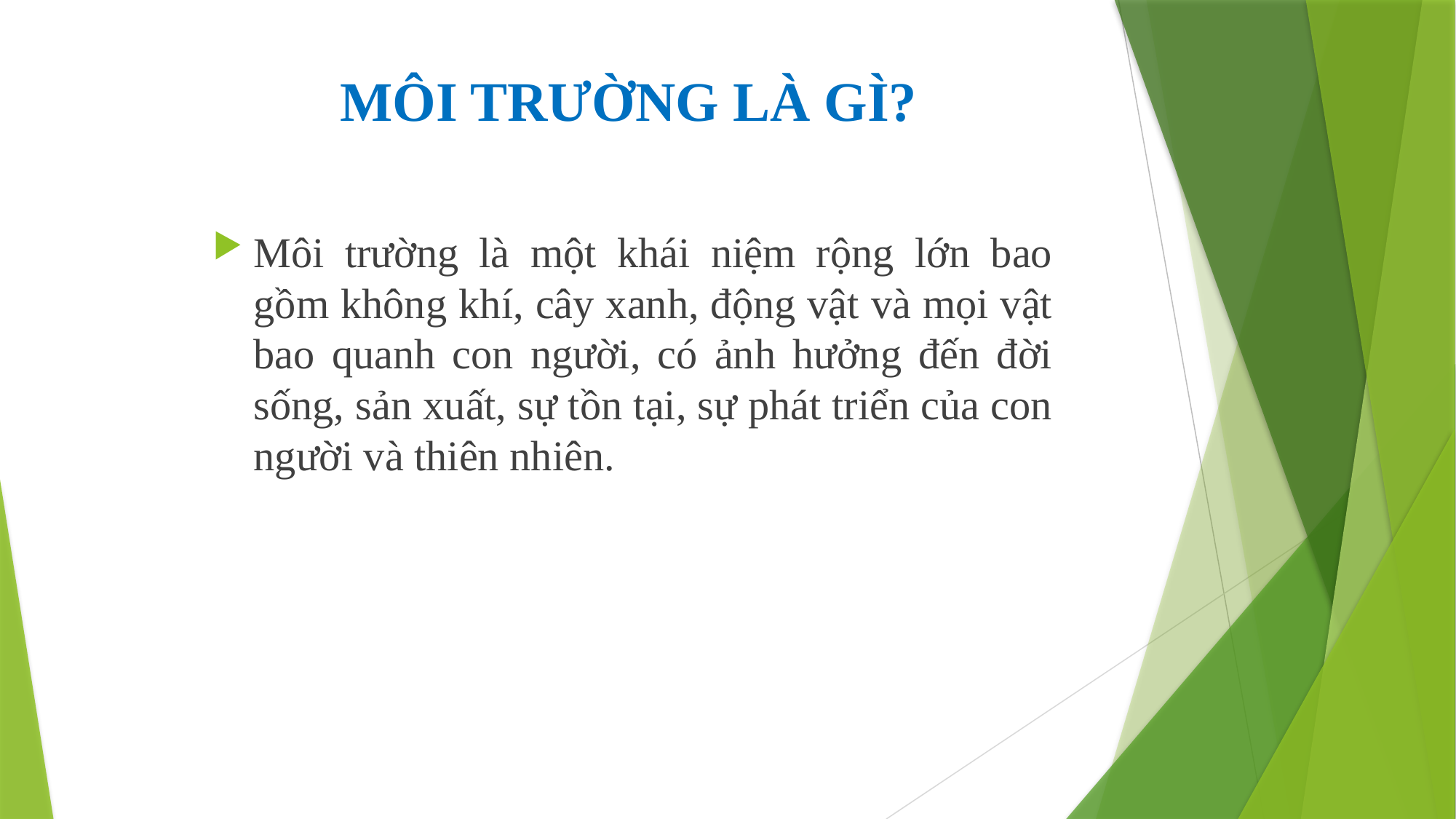

# MÔI TRƯỜNG LÀ GÌ?
Môi trường là một khái niệm rộng lớn bao gồm không khí, cây xanh, động vật và mọi vật bao quanh con người, có ảnh hưởng đến đời sống, sản xuất, sự tồn tại, sự phát triển của con người và thiên nhiên.